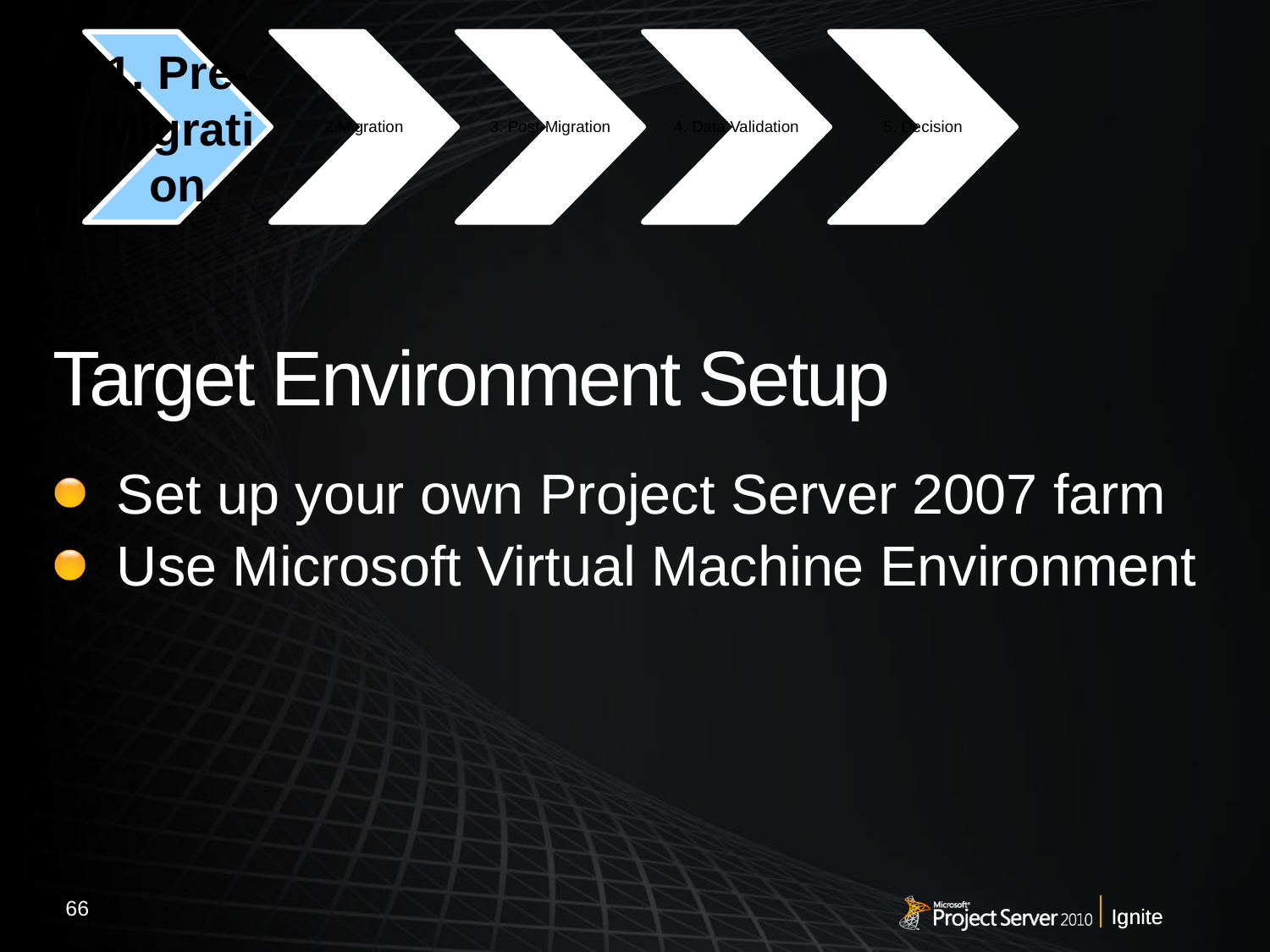

1. Pre-Migration
2.Migration
3. Post-Migration
4. Data Validation
5. Decision
# Target Environment Setup
Set up your own Project Server 2007 farm
Use Microsoft Virtual Machine Environment
66